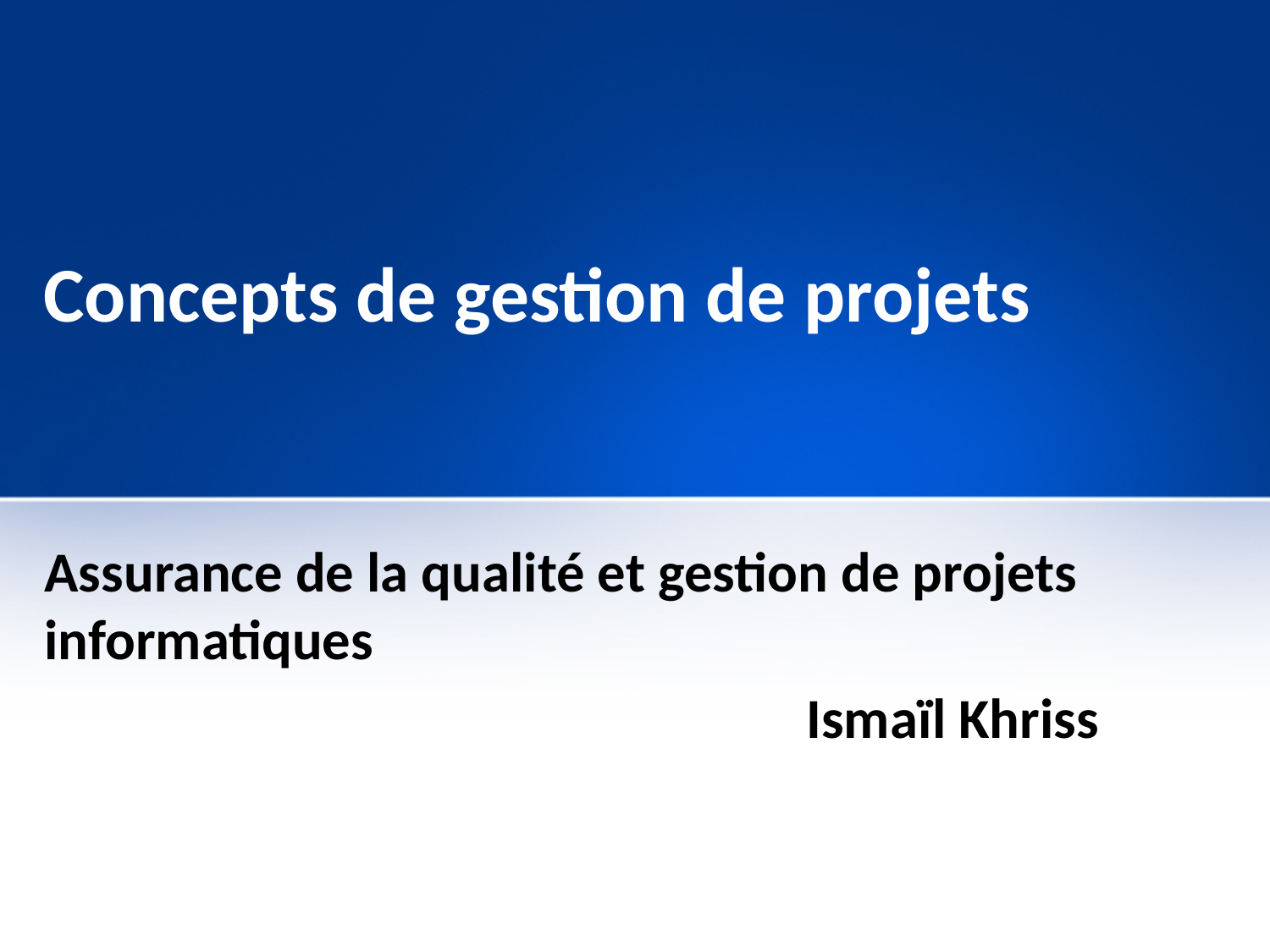

# Concepts de gestion de projets
Assurance de la qualité et gestion de projets informatiques
						Ismaïl Khriss